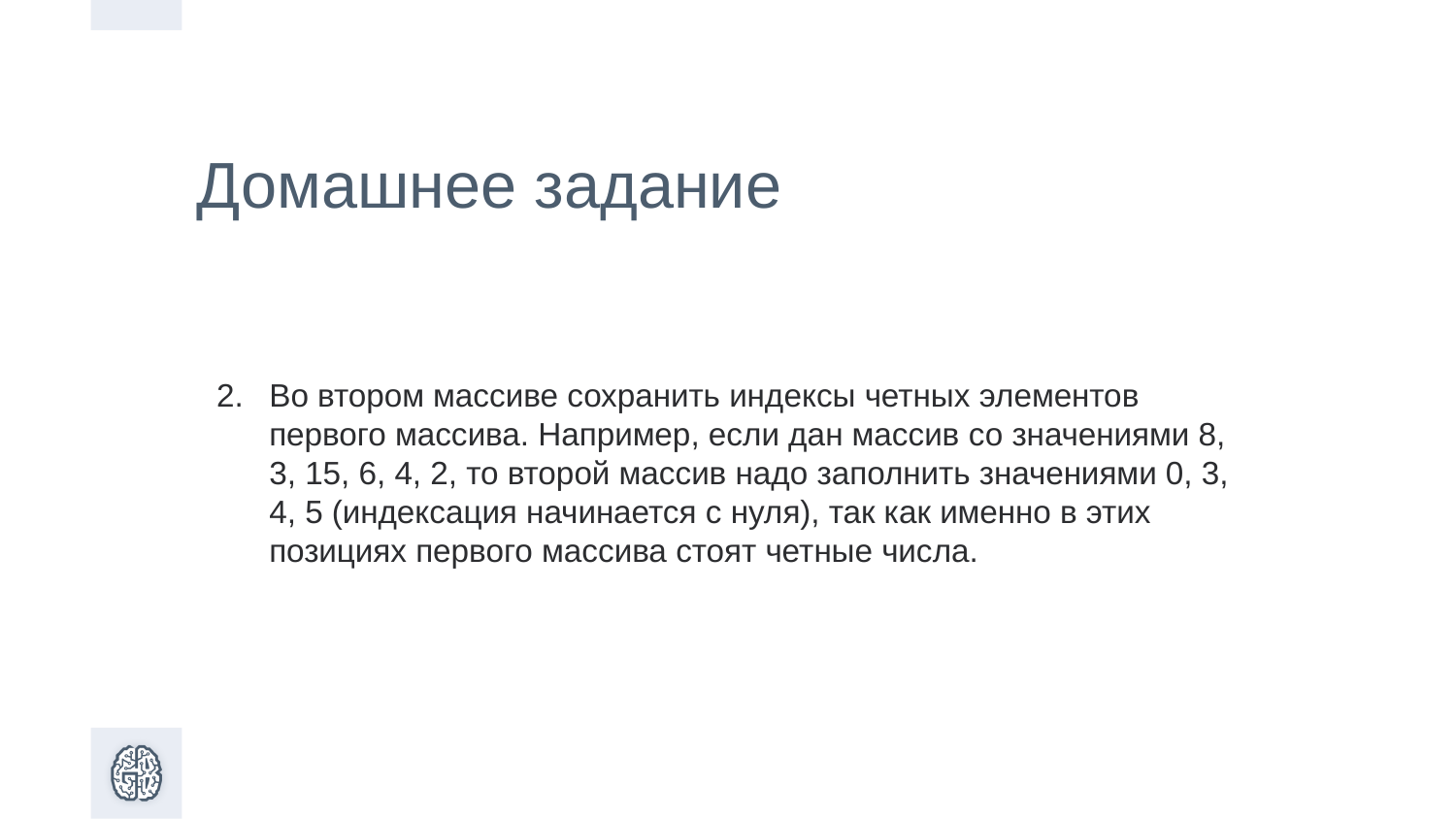

Домашнее задание
Во втором массиве сохранить индексы четных элементов первого массива. Например, если дан массив со значениями 8, 3, 15, 6, 4, 2, то второй массив надо заполнить значениями 0, 3, 4, 5 (индексация начинается с нуля), так как именно в этих позициях первого массива стоят четные числа.